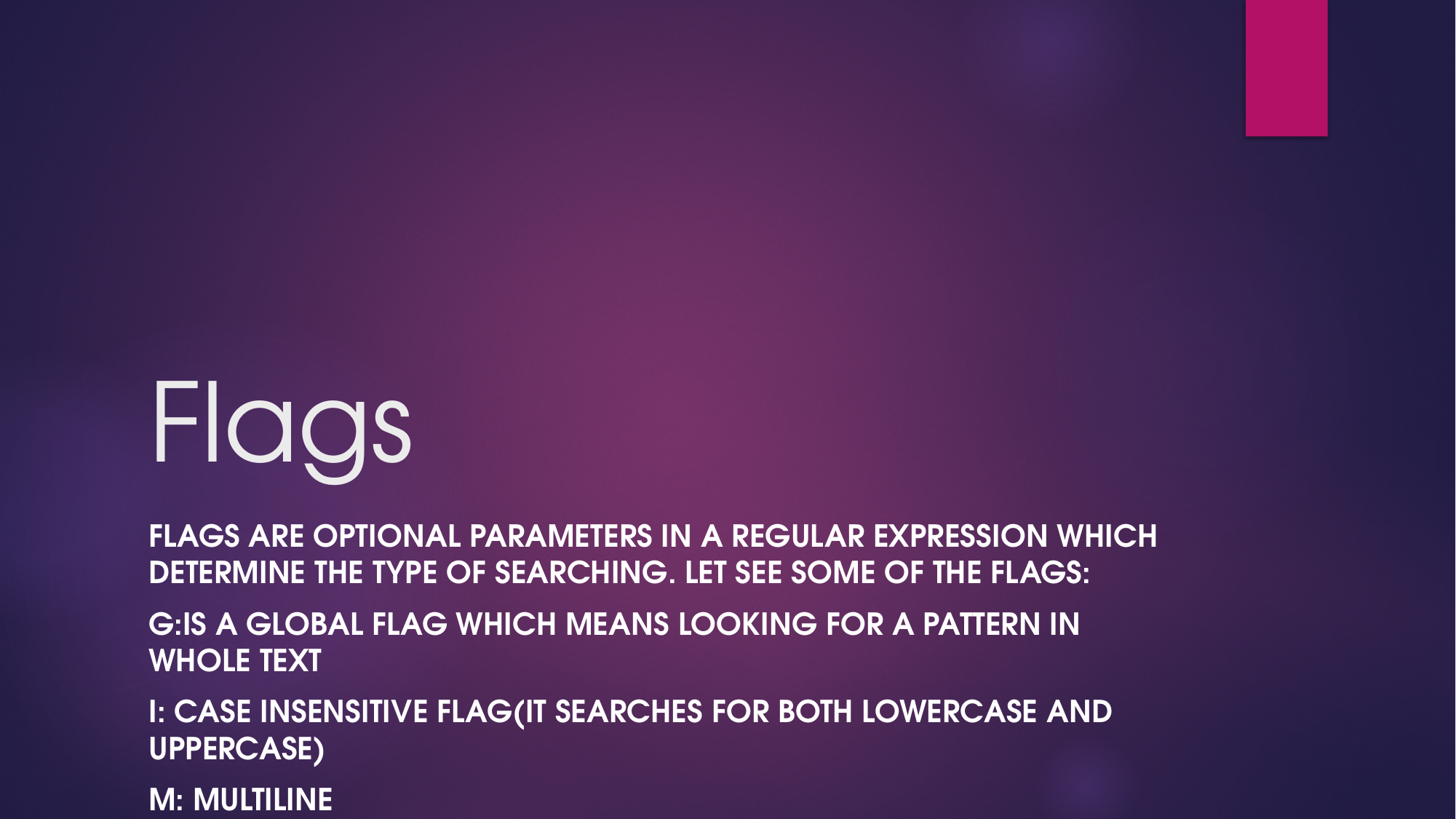

# Flags
Flags are optional parameters in a regular expression which determine the type of searching. Let see some of the flags:
g:is a global flag which means looking for a pattern in whole text
i: case insensitive flag(it searches for both lowercase and uppercase)
m: multiline